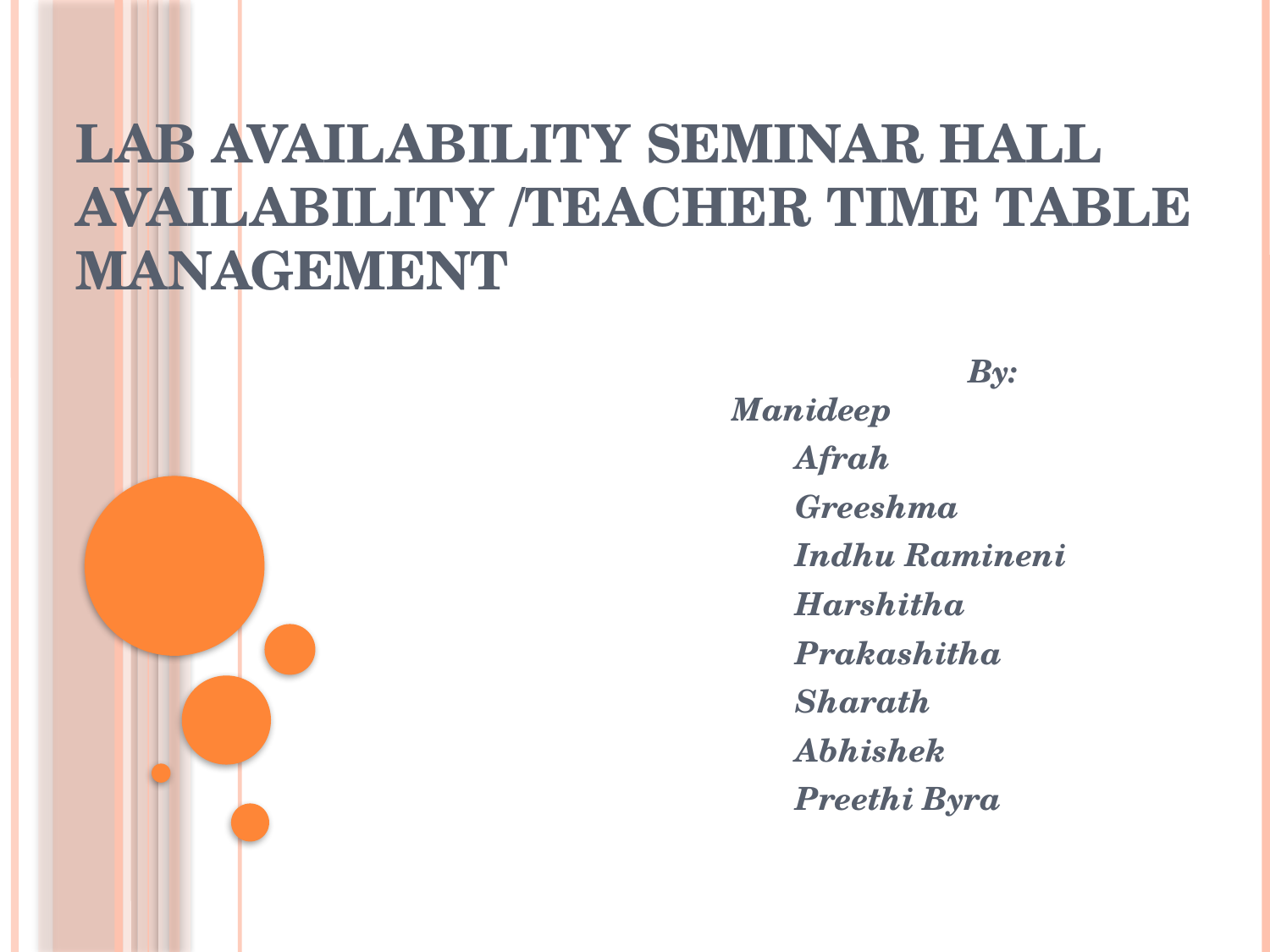

# Lab availability Seminar hall availability /Teacher time table management
                                                                          By: Manideep
       Afrah
       Greeshma
       Indhu Ramineni
       Harshitha
       Prakashitha
       Sharath
       Abhishek
       Preethi Byra